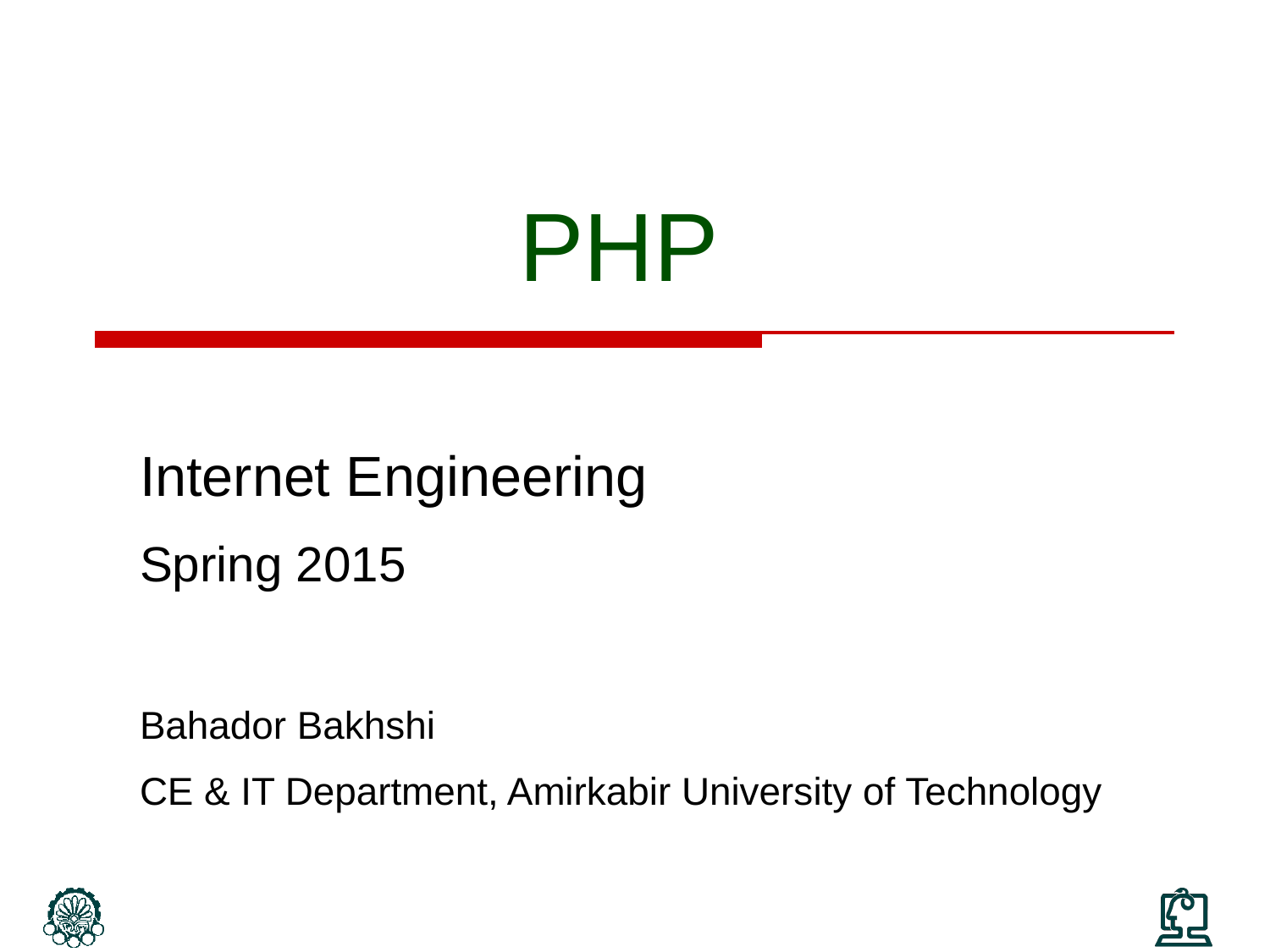

# PHP
Internet Engineering
Spring 2015

Bahador Bakhshi
CE & IT Department, Amirkabir University of Technology